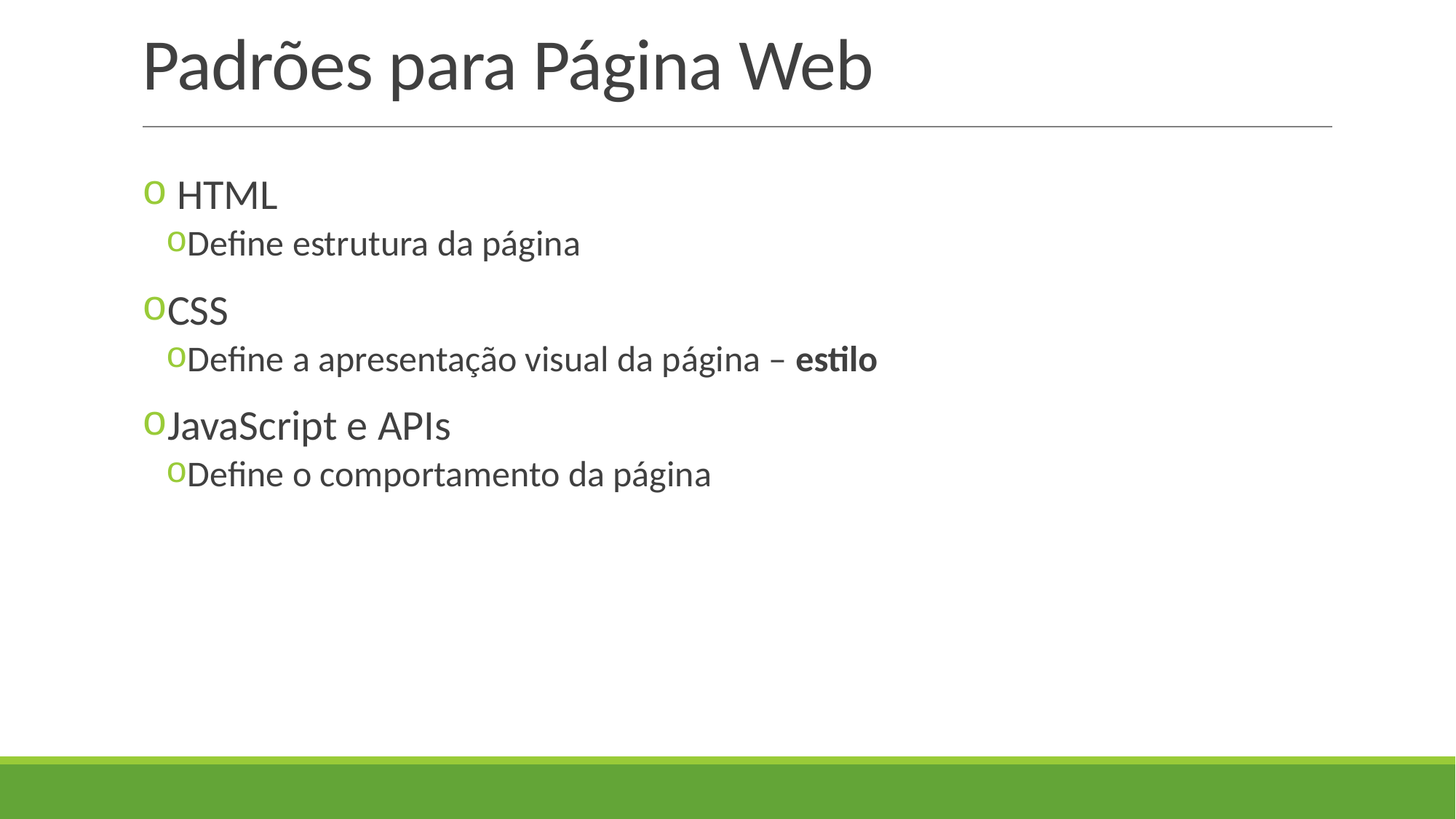

# Padrões para Página Web
 HTML
Define estrutura da página
CSS
Define a apresentação visual da página – estilo
JavaScript e APIs
Define o comportamento da página